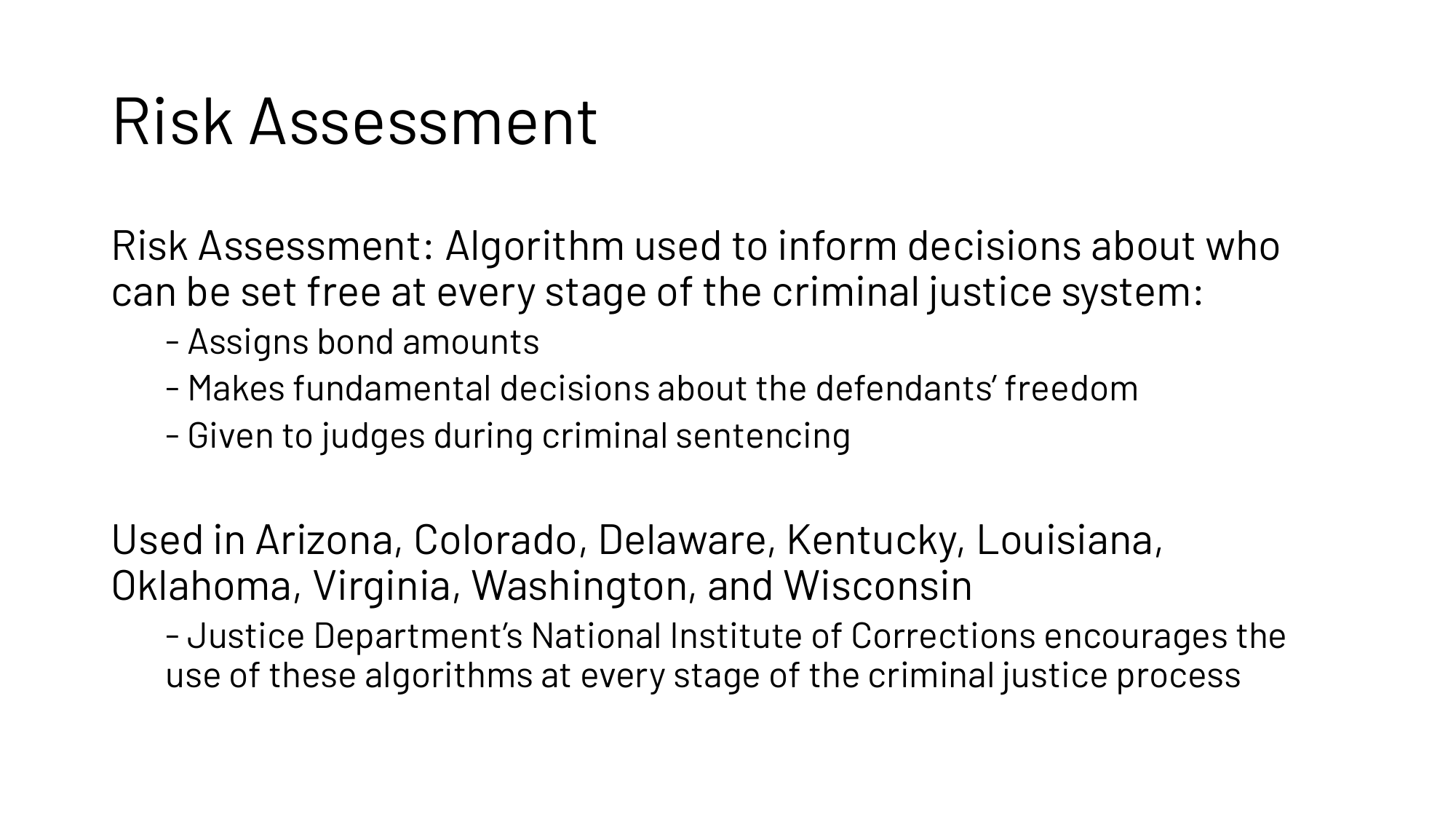

# Risk Assessment
Risk Assessment: Algorithm used to inform decisions about who can be set free at every stage of the criminal justice system:
- Assigns bond amounts
- Makes fundamental decisions about the defendants’ freedom
- Given to judges during criminal sentencing

Used in Arizona, Colorado, Delaware, Kentucky, Louisiana, Oklahoma, Virginia, Washington, and Wisconsin
- Justice Department’s National Institute of Corrections encourages the use of these algorithms at every stage of the criminal justice process